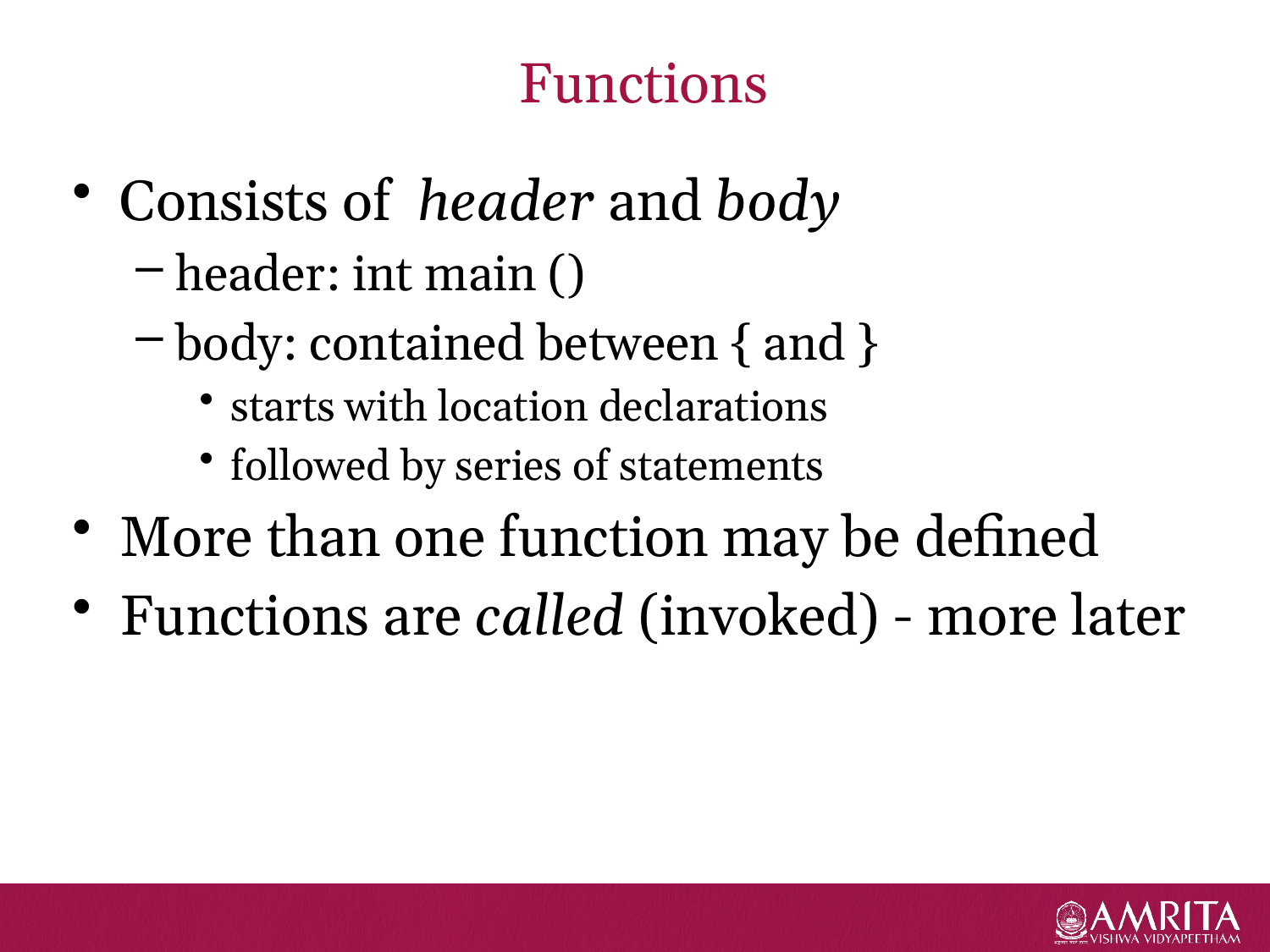

# Functions
Consists of  header and body
header: int main ()
body: contained between { and }
starts with location declarations
followed by series of statements
More than one function may be defined
Functions are called (invoked) - more later